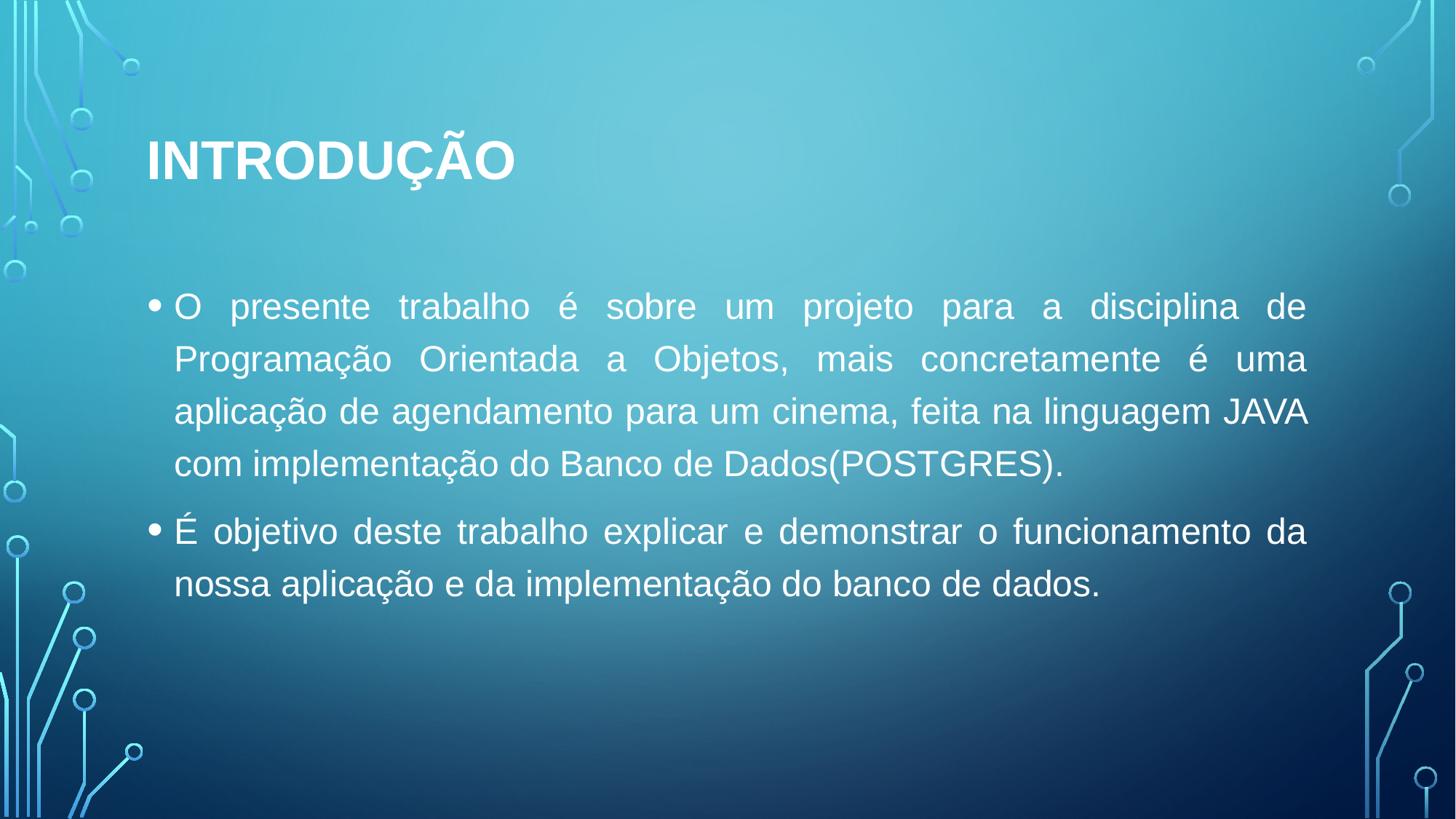

Introdução
O presente trabalho é sobre um projeto para a disciplina de Programação Orientada a Objetos, mais concretamente é uma aplicação de agendamento para um cinema, feita na linguagem JAVA com implementação do Banco de Dados(POSTGRES).
É objetivo deste trabalho explicar e demonstrar o funcionamento da nossa aplicação e da implementação do banco de dados.